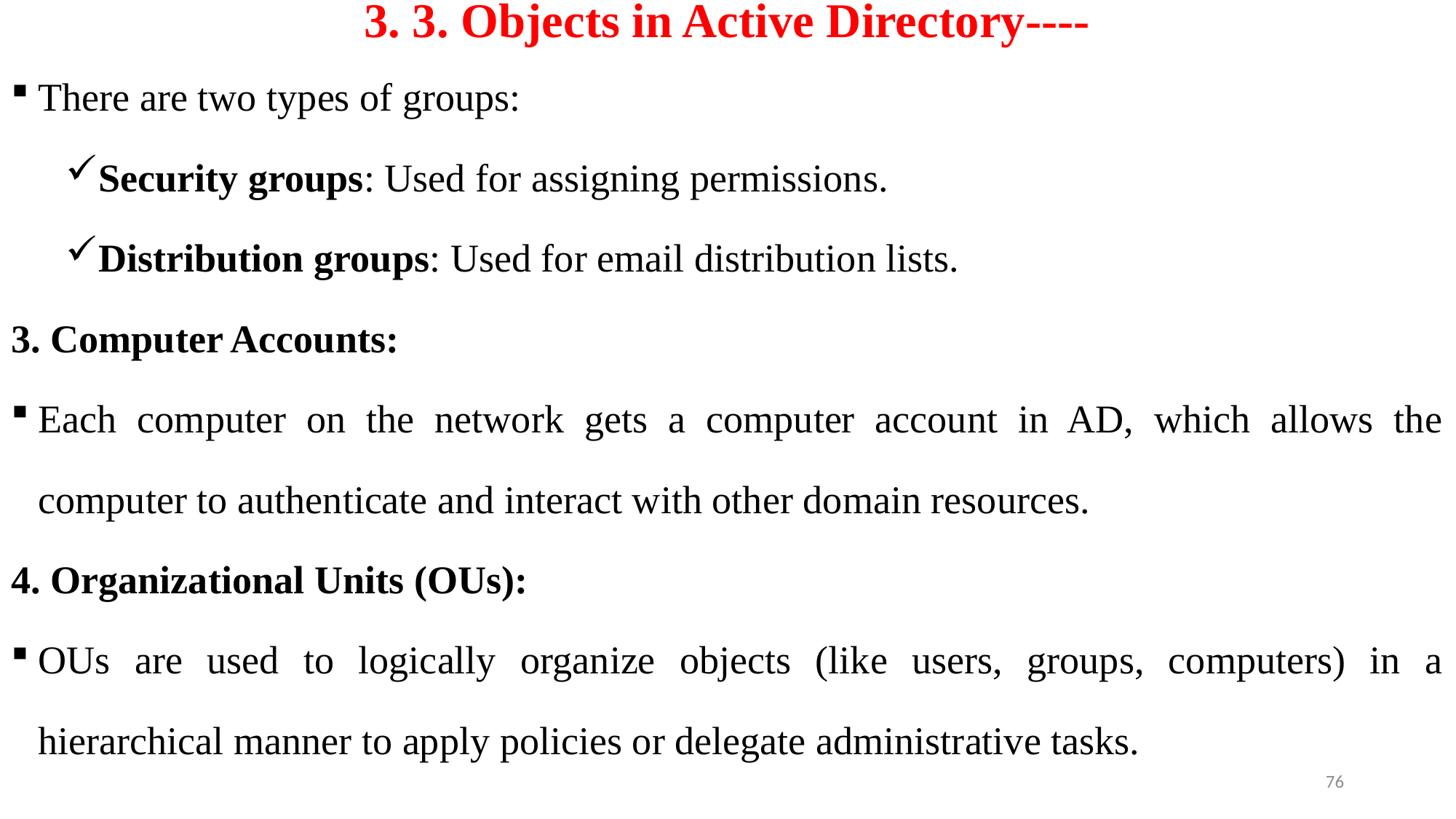

# 3. 3. Objects in Active Directory----
There are two types of groups:
Security groups: Used for assigning permissions.
Distribution groups: Used for email distribution lists.
3. Computer Accounts:
Each computer on the network gets a computer account in AD, which allows the computer to authenticate and interact with other domain resources.
4. Organizational Units (OUs):
OUs are used to logically organize objects (like users, groups, computers) in a hierarchical manner to apply policies or delegate administrative tasks.
76